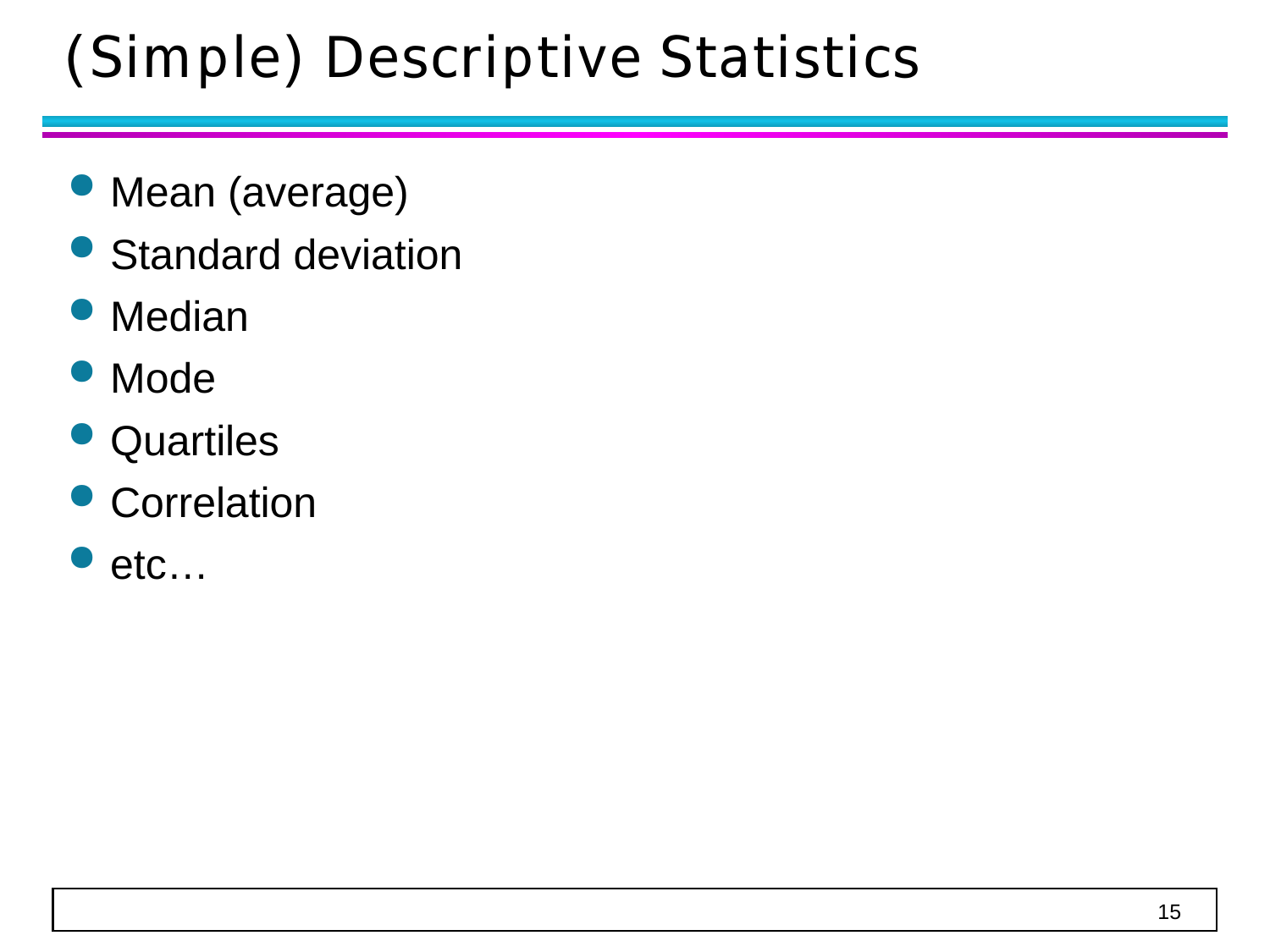

# (Simple) Descriptive Statistics
Mean (average)
Standard deviation
Median
Mode
Quartiles
Correlation
etc…